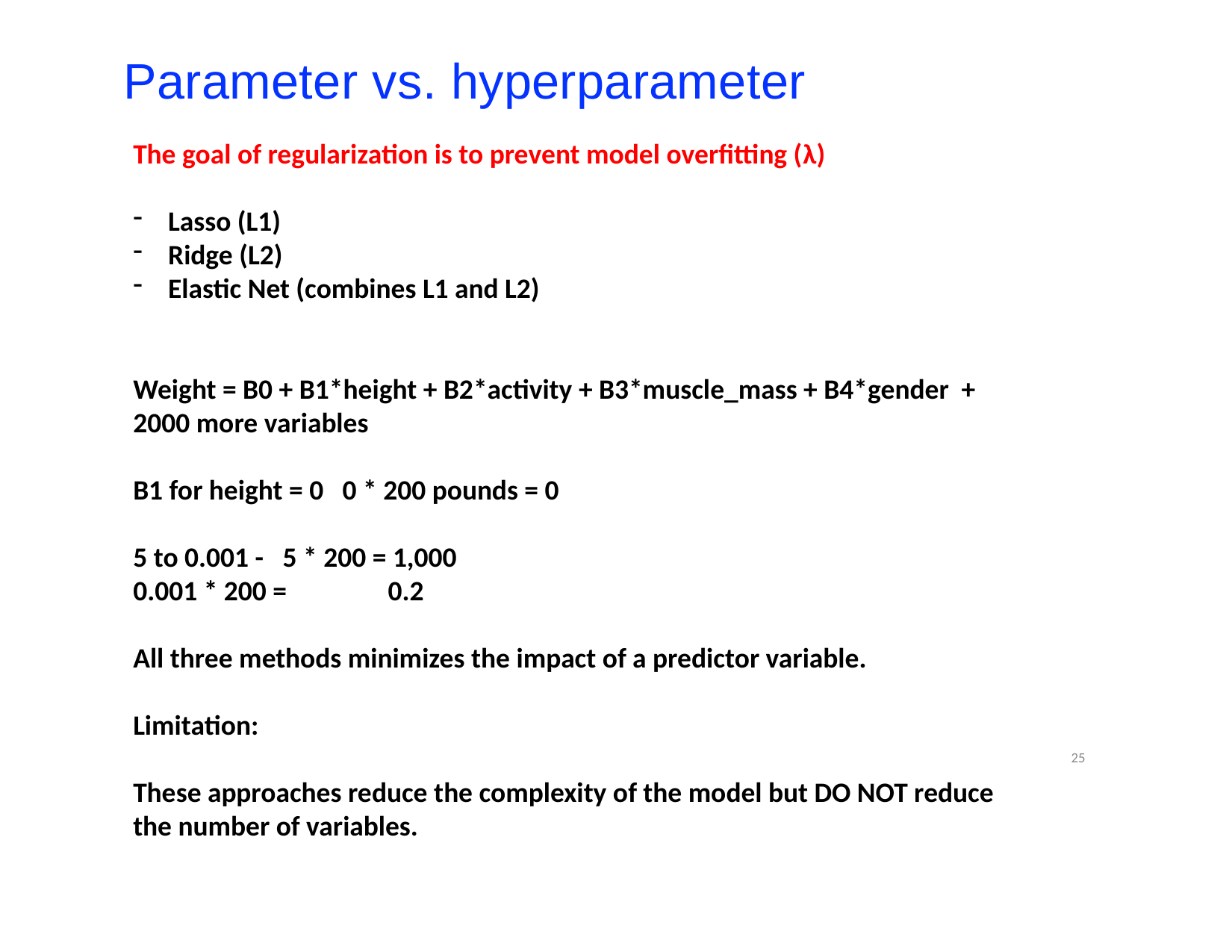

# Parameter vs. hyperparameter
The goal of regularization is to prevent model overfitting (λ)

Lasso (L1)
Ridge (L2)
Elastic Net (combines L1 and L2)

Weight = B0 + B1*height + B2*activity + B3*muscle_mass + B4*gender  + 2000 more variables

B1 for height = 0   0 * 200 pounds = 0

5 to 0.001 -   5 * 200 = 1,000
0.001 * 200 =                0.2

All three methods minimizes the impact of a predictor variable.

Limitation:

These approaches reduce the complexity of the model but DO NOT reduce the number of variables.
25